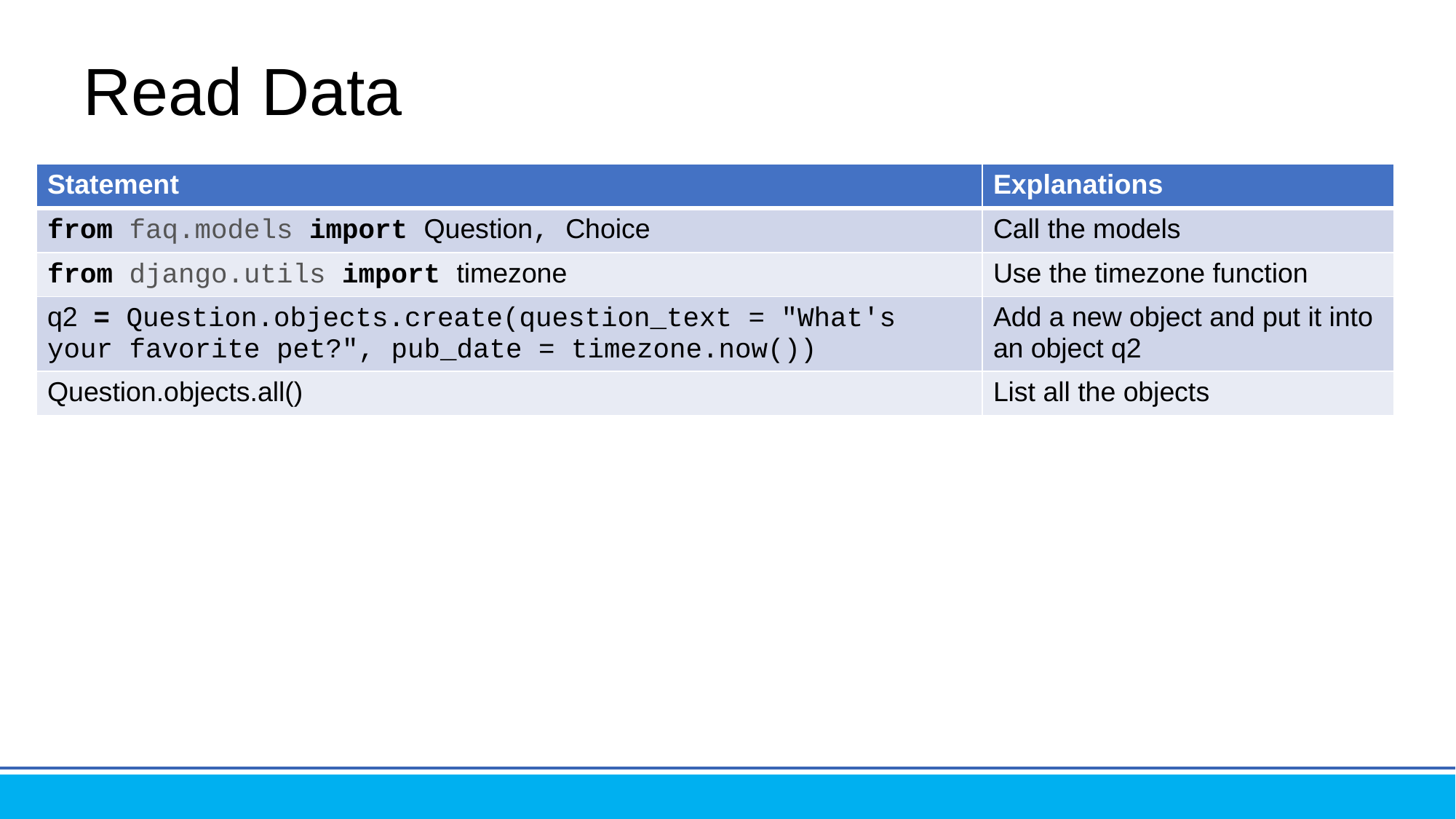

# Read Data
| Statement | Explanations |
| --- | --- |
| from faq.models import Question, Choice | Call the models |
| from django.utils import timezone | Use the timezone function |
| q2 = Question.objects.create(question\_text = "What's your favorite pet?", pub\_date = timezone.now()) | Add a new object and put it into an object q2 |
| Question.objects.all() | List all the objects |